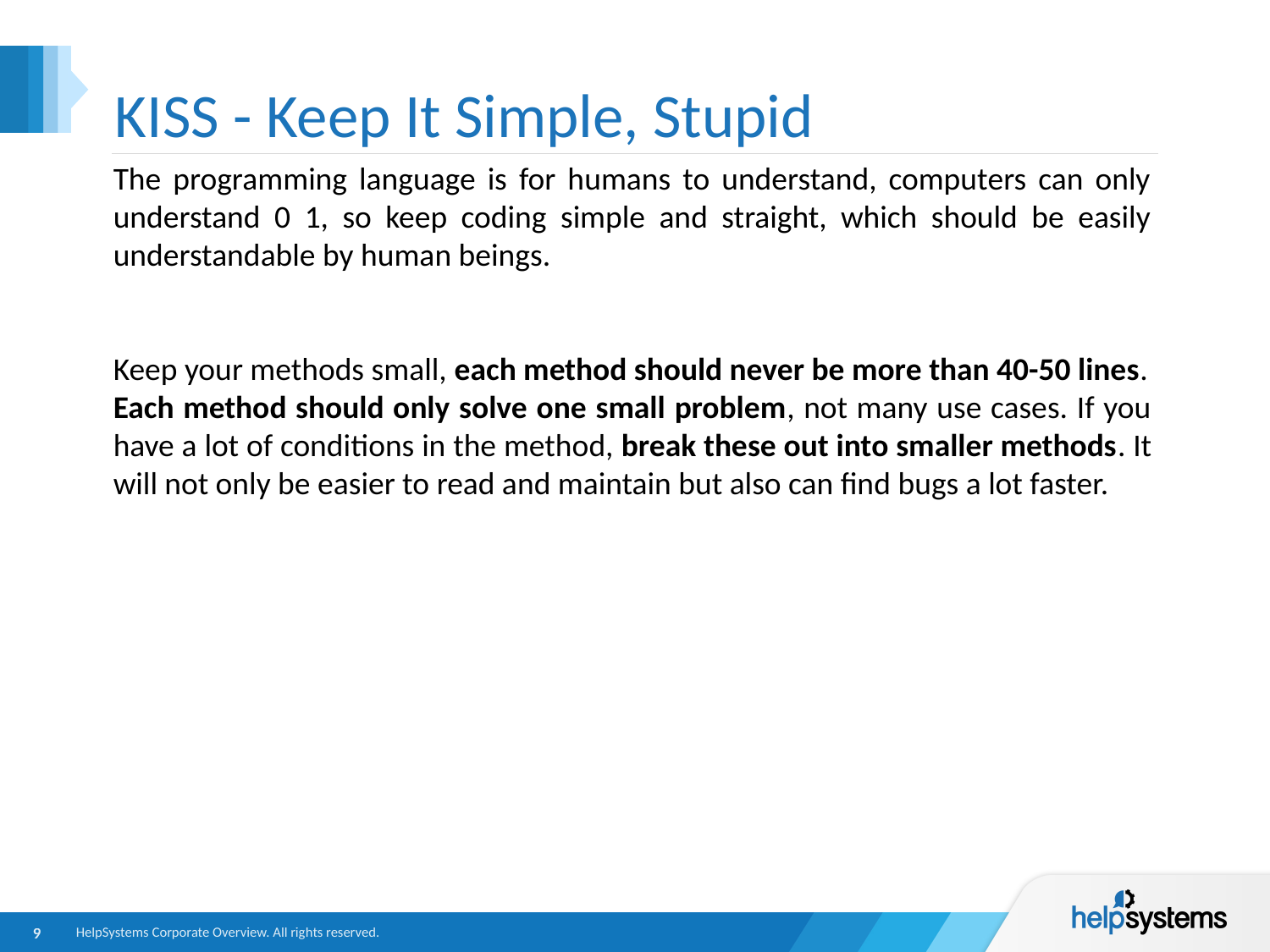

# KISS - Keep It Simple, Stupid
The programming language is for humans to understand, computers can only understand 0 1, so keep coding simple and straight, which should be easily understandable by human beings.

Keep your methods small, each method should never be more than 40-50 lines.
Each method should only solve one small problem, not many use cases. If you have a lot of conditions in the method, break these out into smaller methods. It will not only be easier to read and maintain but also can find bugs a lot faster.
9